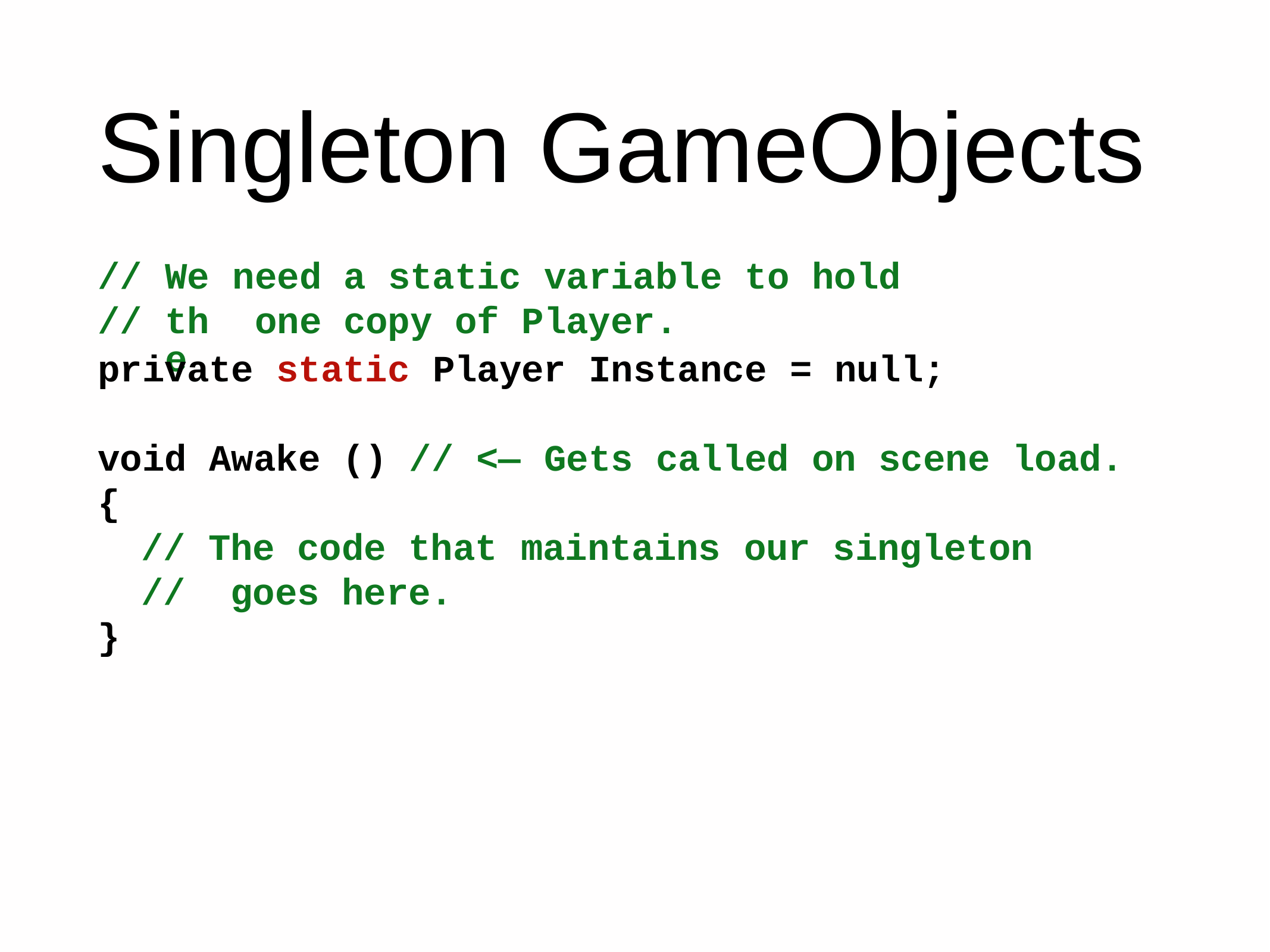

# Singleton GameObjects
| // | We | need | a static | variable | to | hold |
| --- | --- | --- | --- | --- | --- | --- |
| // | the | one | copy of | Player. |  |  |
private
static
Player
Instance
= null;
void Awake () // <—
{
//
//
}
Gets
called
on scene load.
The code that  goes here.
maintains
our singleton